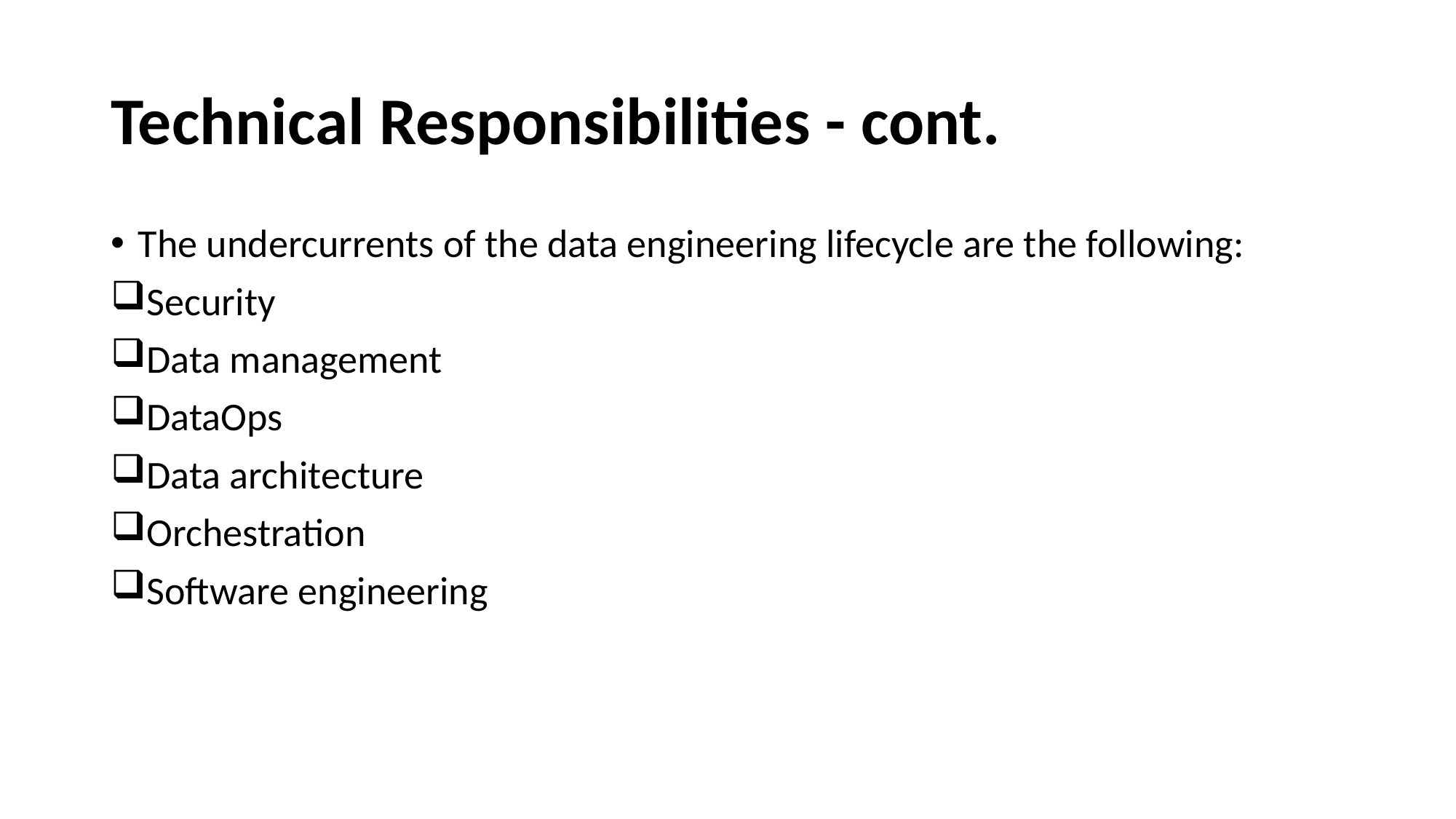

# Technical Responsibilities - cont.
The undercurrents of the data engineering lifecycle are the following:
Security
Data management
DataOps
Data architecture
Orchestration
Software engineering